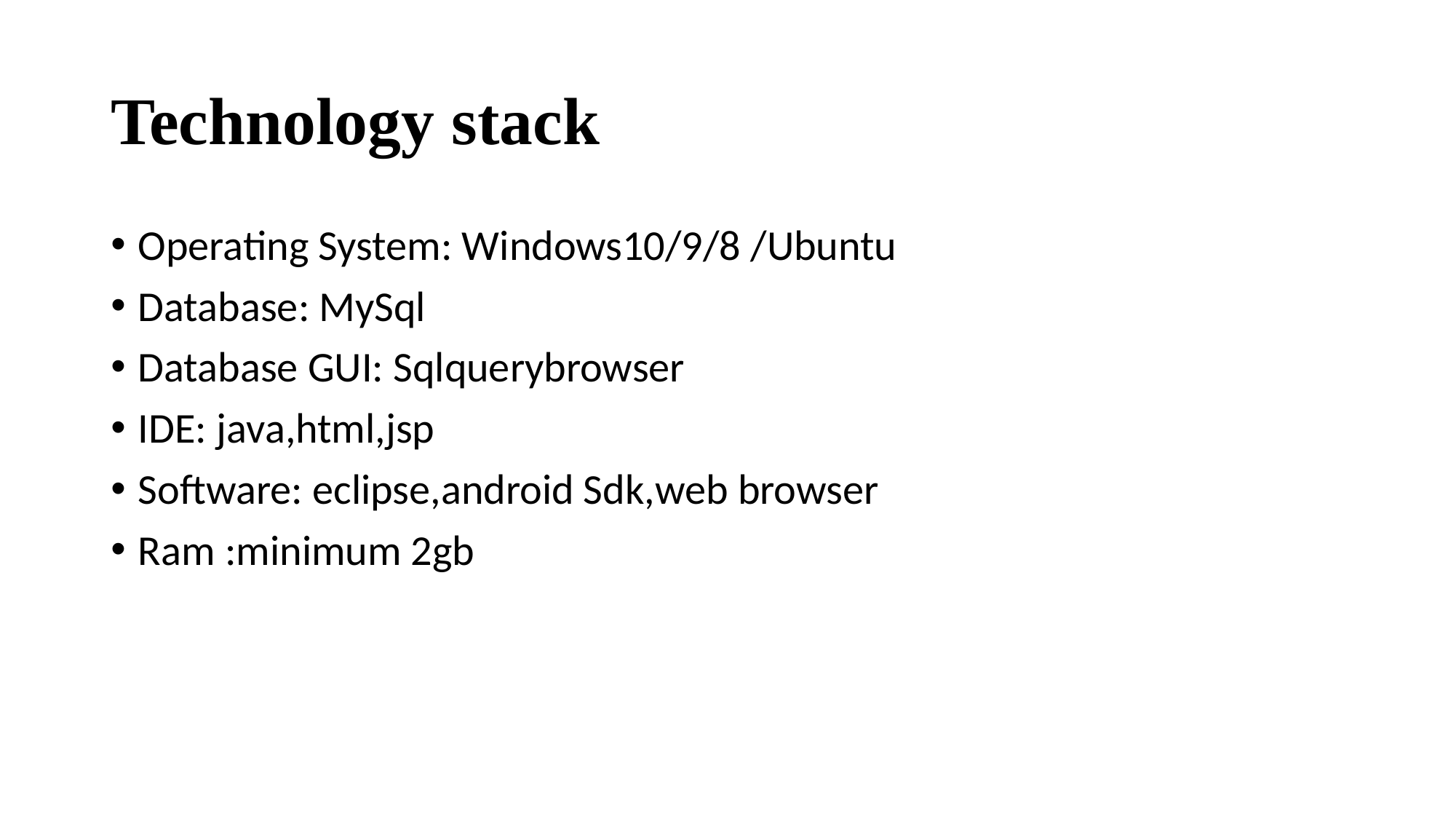

# Technology stack
Operating System: Windows10/9/8 /Ubuntu
Database: MySql
Database GUI: Sqlquerybrowser
IDE: java,html,jsp
Software: eclipse,android Sdk,web browser
Ram :minimum 2gb